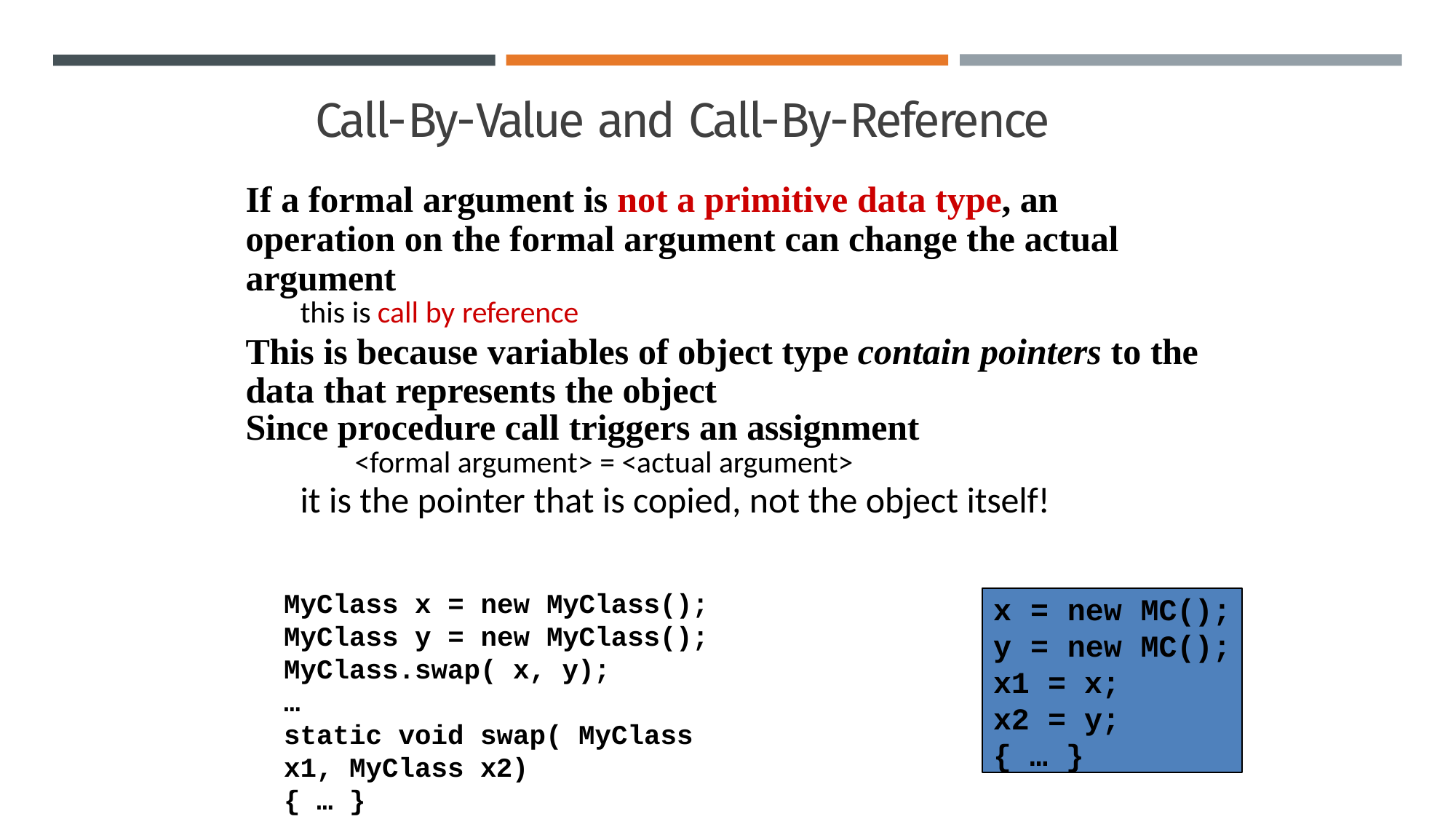

# Call-By-Value and Call-By-Reference
If a formal argument is not a primitive data type, an operation on the formal argument can change the actual argument
this is call by reference
This is because variables of object type contain pointers to the data that represents the object
Since procedure call triggers an assignment
<formal argument> = <actual argument>
it is the pointer that is copied, not the object itself!
MyClass x = new MyClass(); MyClass y = new MyClass(); MyClass.swap( x, y);
…
static void swap( MyClass x1, MyClass x2)
{ … }
x = new MC(); y = new MC(); x1 = x;
x2 = y;
{ … }